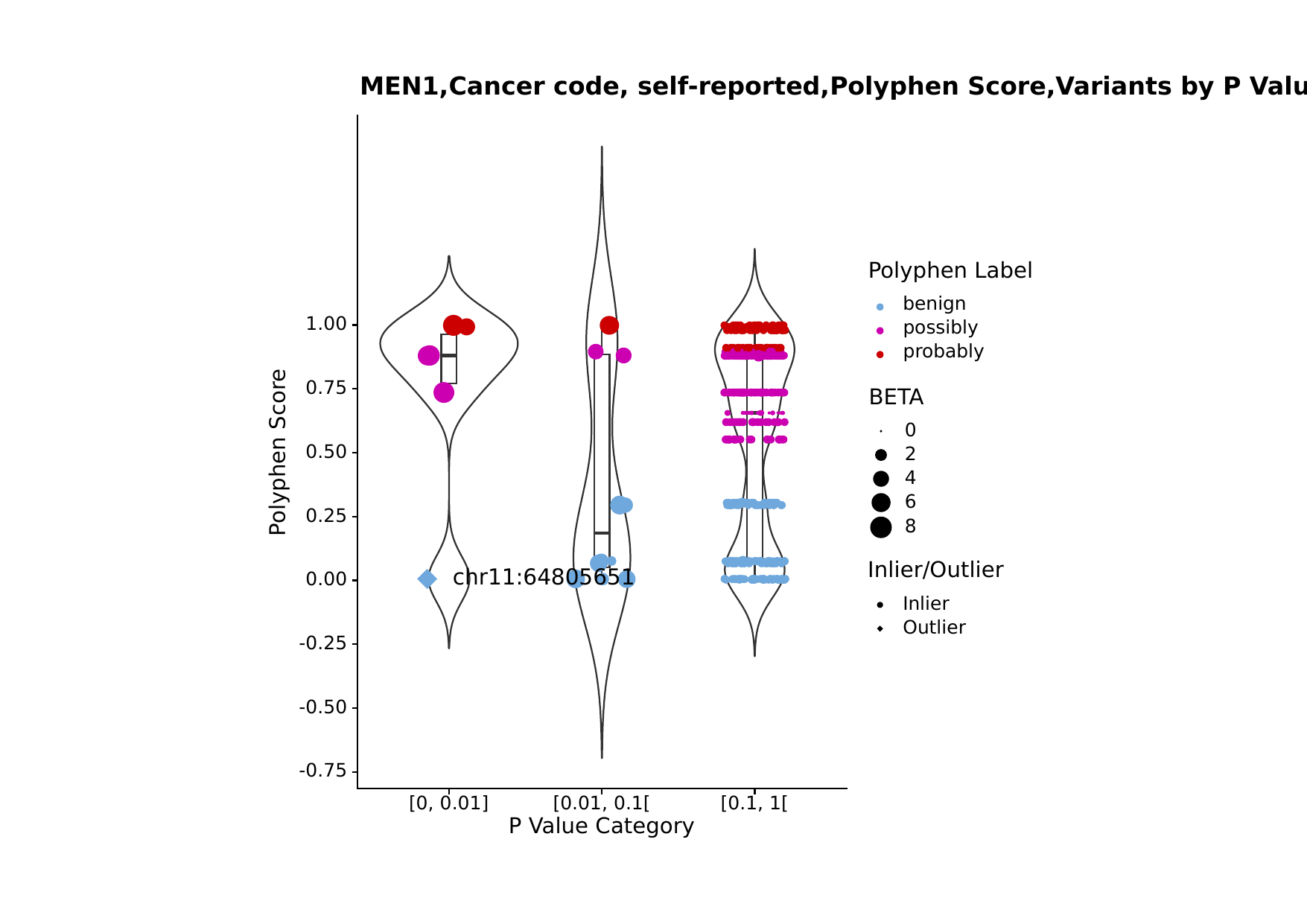

MEN1,Cancer code, self-reported,Polyphen Score,Variants by P Value Category

Polyphen Label
benign

1.00

possibly

probably

0.75

BETA

0

Polyphen Score
0.50
2

4

6

0.25

8

Inlier/Outlier

chr11:64805651

0.00

Inlier

Outlier

-0.25

-0.50

-0.75

[0, 0.01]
[0.01, 0.1[
[0.1, 1[
P Value Category